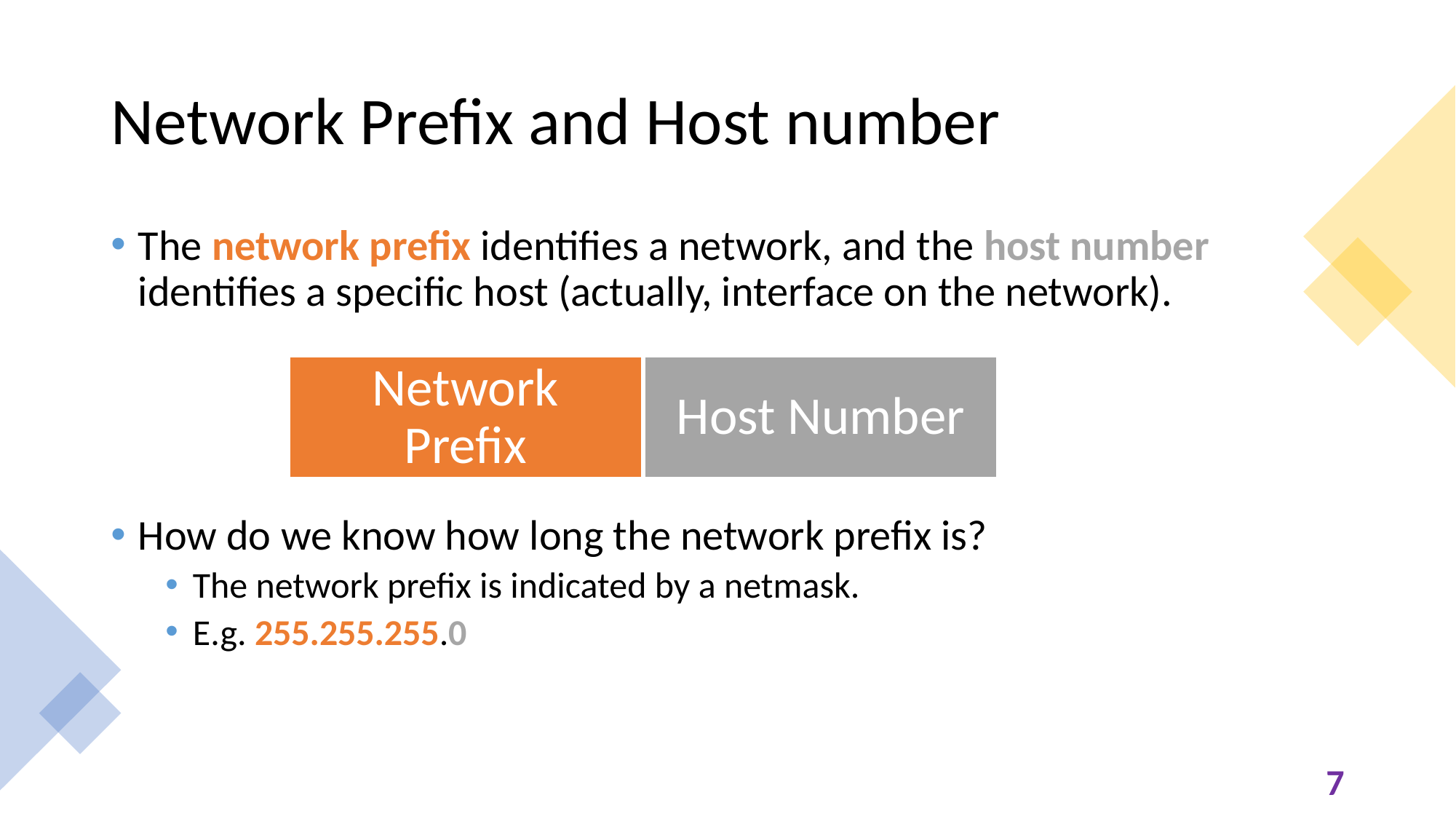

# Network Prefix and Host number
The network prefix identifies a network, and the host number identifies a specific host (actually, interface on the network).

How do we know how long the network prefix is?
The network prefix is indicated by a netmask.
E.g. 255.255.255.0

Network Prefix
Host Number
7